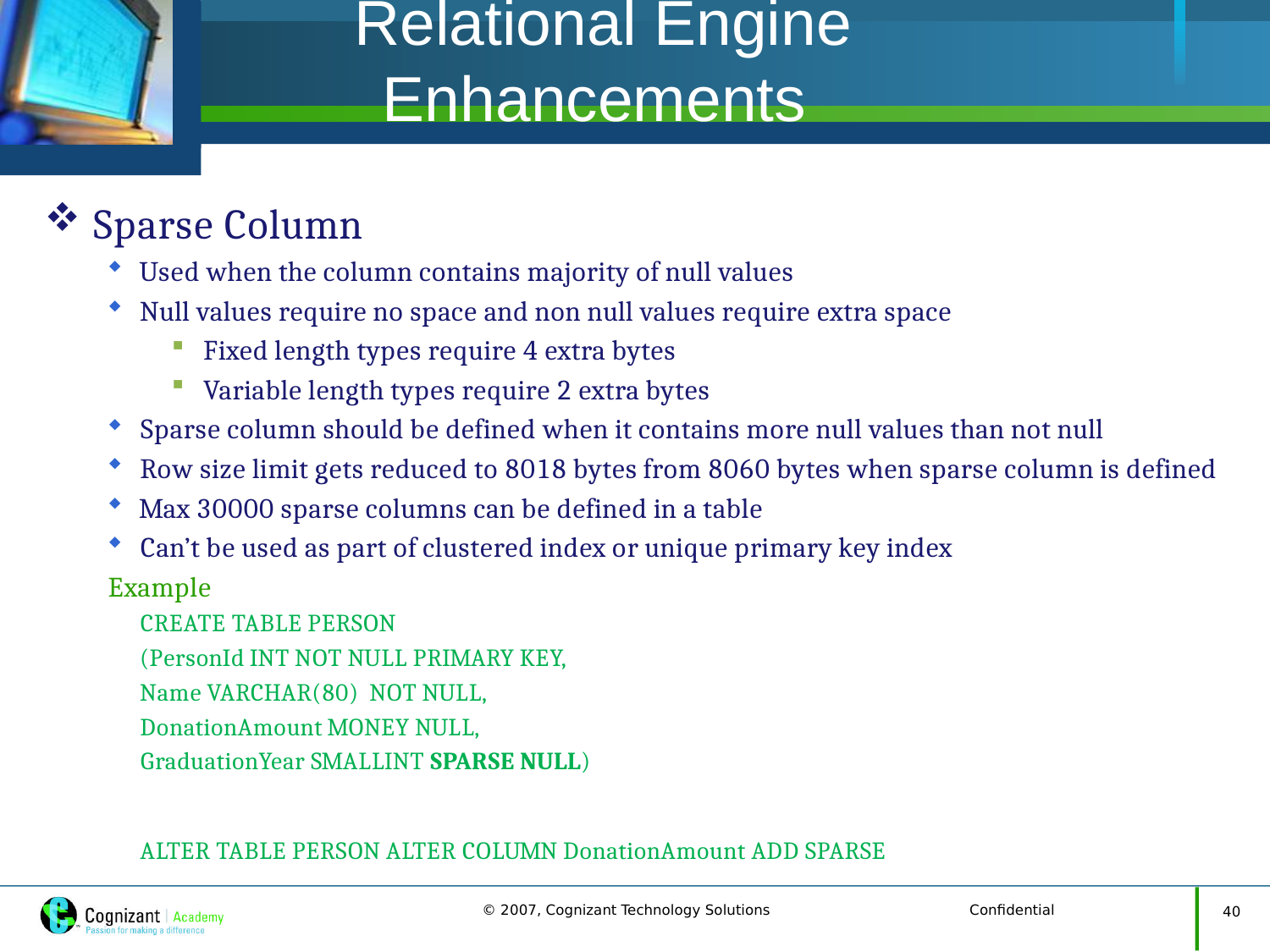

# Relational Engine Enhancements
Sparse Column
Used when the column contains majority of null values
Null values require no space and non null values require extra space
Fixed length types require 4 extra bytes
Variable length types require 2 extra bytes
Sparse column should be defined when it contains more null values than not null
Row size limit gets reduced to 8018 bytes from 8060 bytes when sparse column is defined
Max 30000 sparse columns can be defined in a table
Can’t be used as part of clustered index or unique primary key index
Example
	CREATE TABLE PERSON
	(PersonId INT NOT NULL PRIMARY KEY,
	Name VARCHAR(80)  NOT NULL,
	DonationAmount MONEY NULL,
	GraduationYear SMALLINT SPARSE NULL)

	ALTER TABLE PERSON ALTER COLUMN DonationAmount ADD SPARSE

40